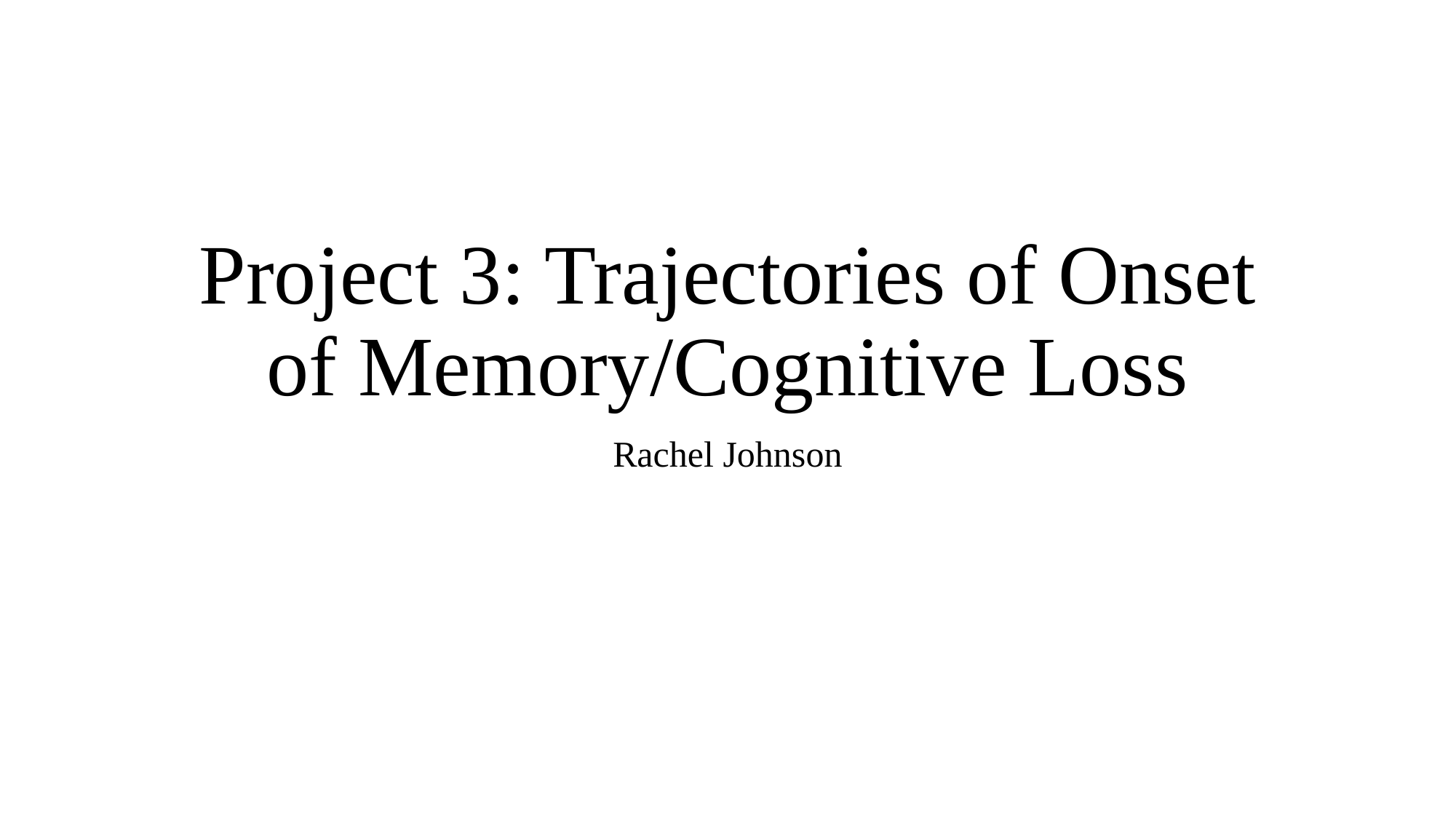

# Project 3: Trajectories of Onset of Memory/Cognitive Loss
Rachel Johnson